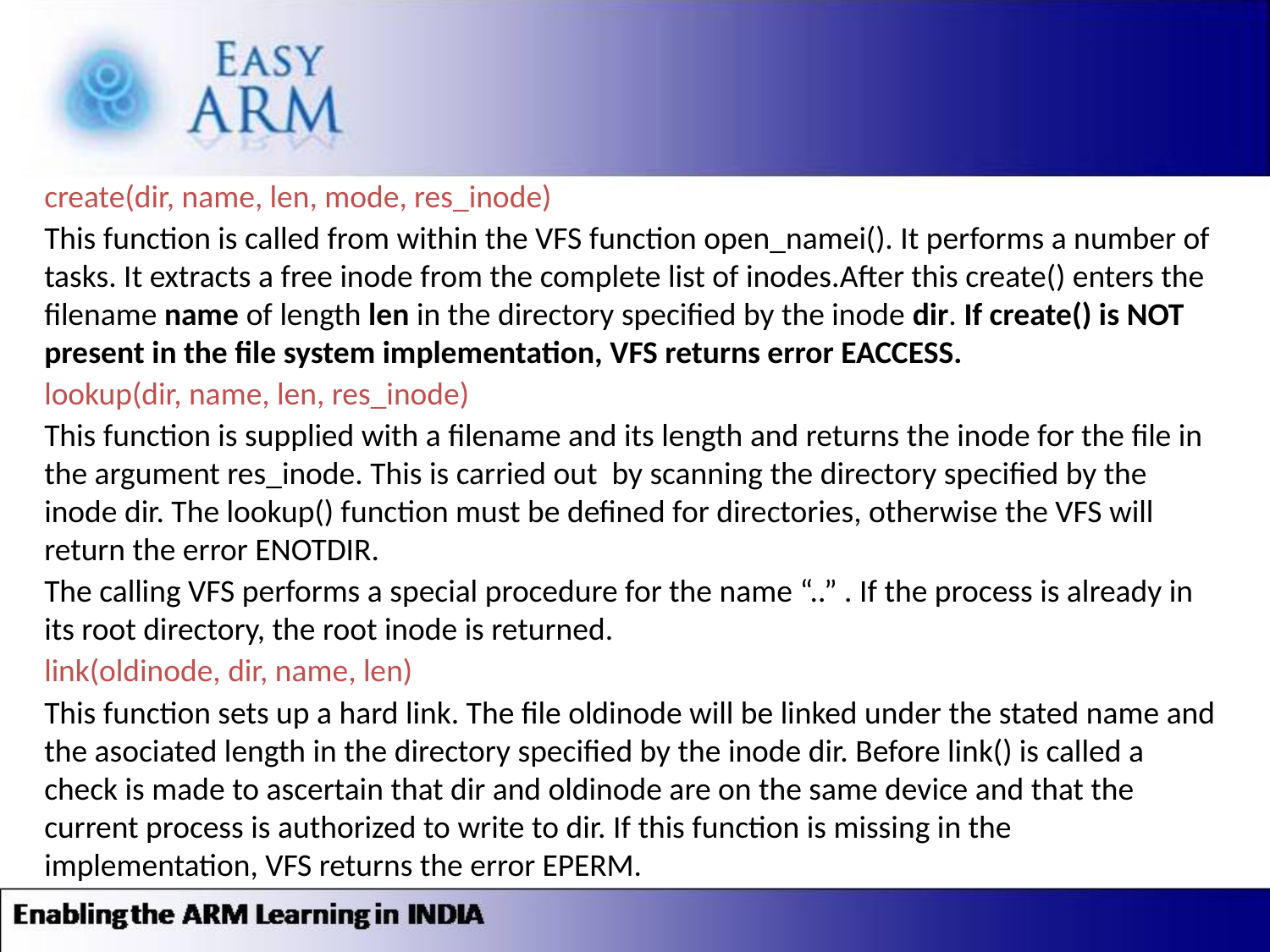

create(dir, name, len, mode, res_inode)
This function is called from within the VFS function open_namei(). It performs a number of tasks. It extracts a free inode from the complete list of inodes.After this create() enters the filename name of length len in the directory specified by the inode dir. If create() is NOT present in the file system implementation, VFS returns error EACCESS.
lookup(dir, name, len, res_inode)
This function is supplied with a filename and its length and returns the inode for the file in the argument res_inode. This is carried out  by scanning the directory specified by the inode dir. The lookup() function must be defined for directories, otherwise the VFS will return the error ENOTDIR.
The calling VFS performs a special procedure for the name “..” . If the process is already in its root directory, the root inode is returned.
link(oldinode, dir, name, len)
This function sets up a hard link. The file oldinode will be linked under the stated name and the asociated length in the directory specified by the inode dir. Before link() is called a check is made to ascertain that dir and oldinode are on the same device and that the current process is authorized to write to dir. If this function is missing in the implementation, VFS returns the error EPERM.